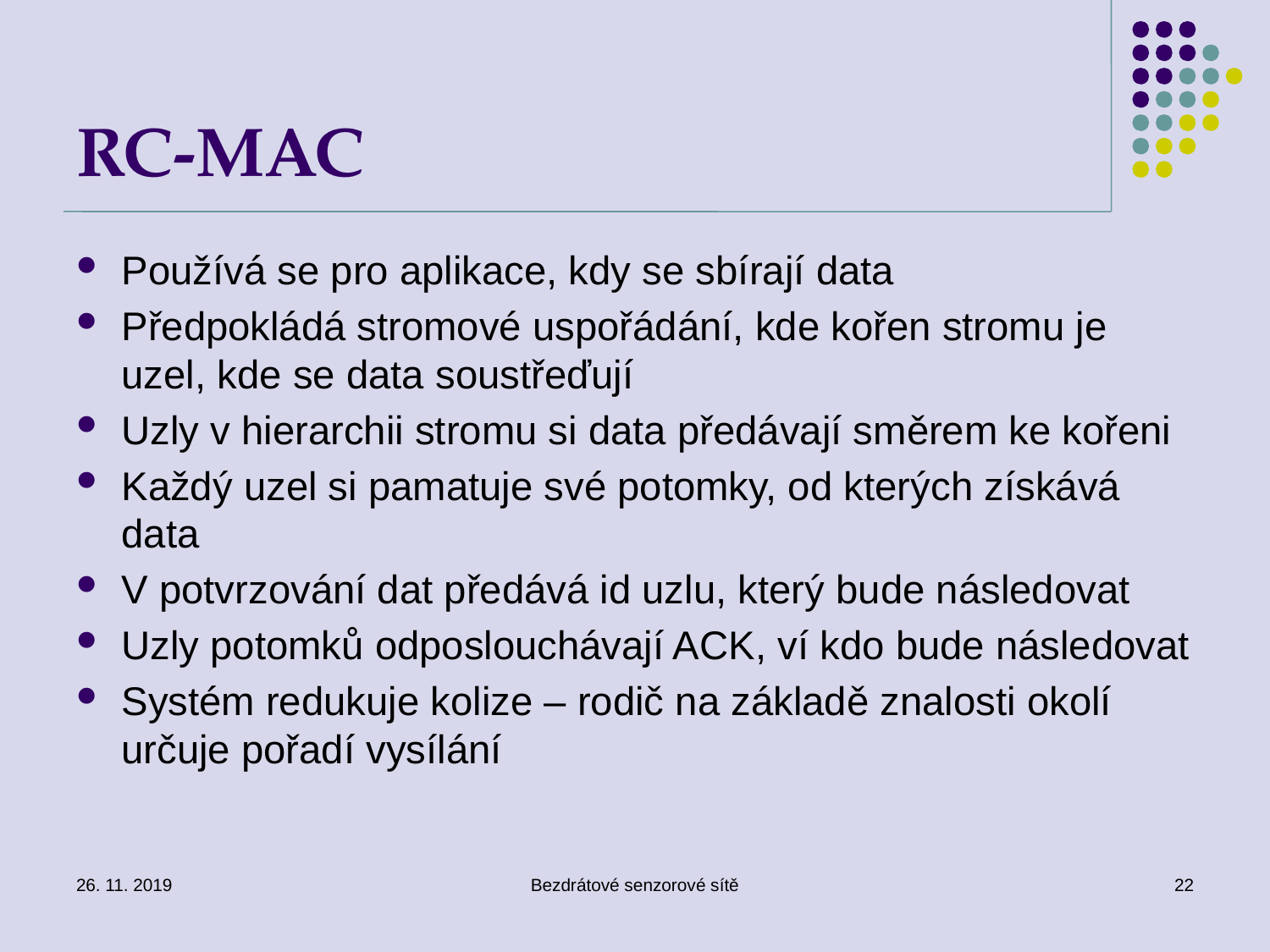

# RC-MAC
Používá se pro aplikace, kdy se sbírají data
Předpokládá stromové uspořádání, kde kořen stromu je uzel, kde se data soustřeďují
Uzly v hierarchii stromu si data předávají směrem ke kořeni
Každý uzel si pamatuje své potomky, od kterých získává data
V potvrzování dat předává id uzlu, který bude následovat
Uzly potomků odposlouchávají ACK, ví kdo bude následovat
Systém redukuje kolize – rodič na základě znalosti okolí určuje pořadí vysílání

26. 11. 2019
Bezdrátové senzorové sítě
22